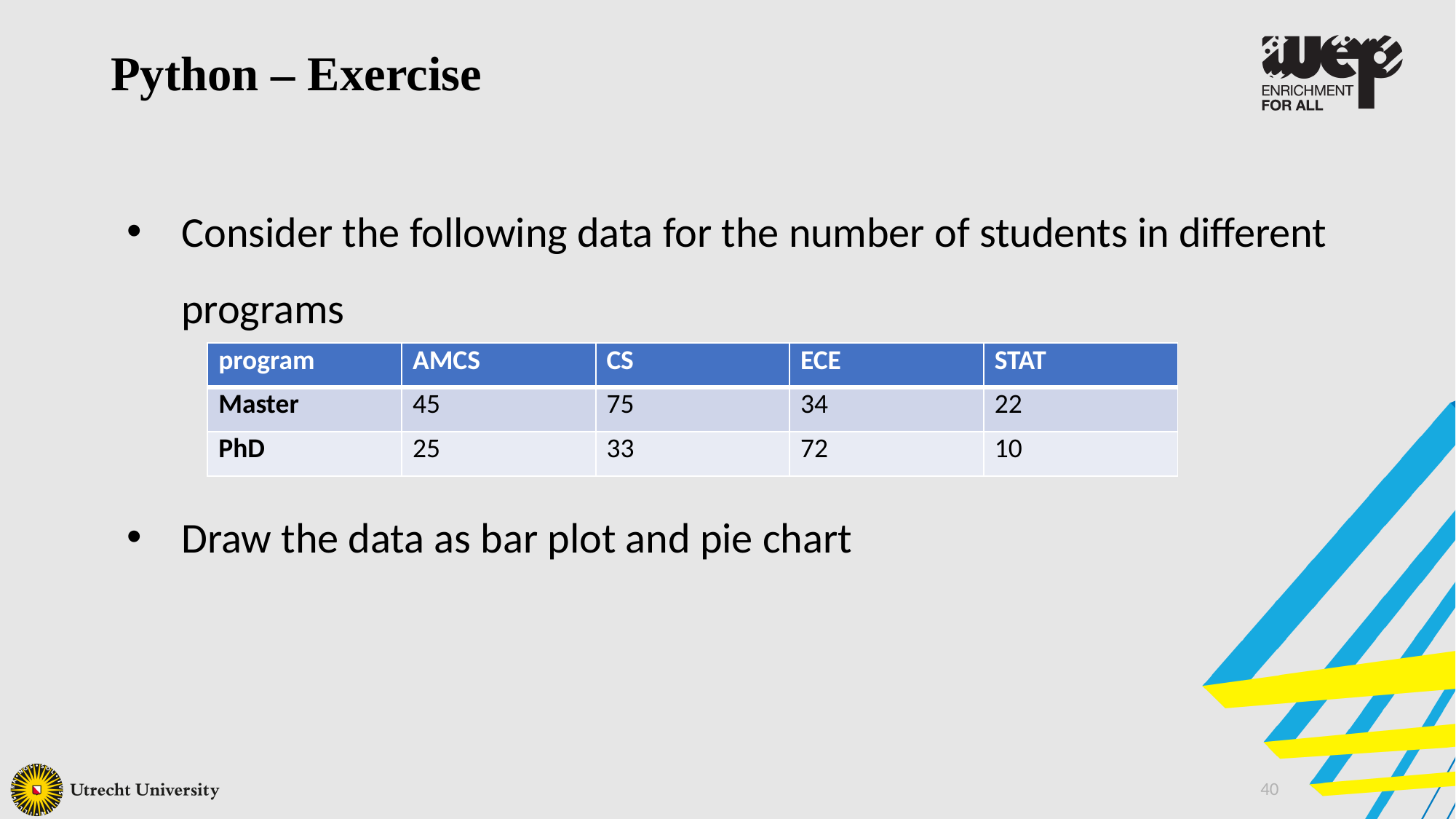

Python – Exercise
Consider the following data for the number of students in different programs

Draw the data as bar plot and pie chart

| program | AMCS | CS | ECE | STAT |
| --- | --- | --- | --- | --- |
| Master | 45 | 75 | 34 | 22 |
| PhD | 25 | 33 | 72 | 10 |
40